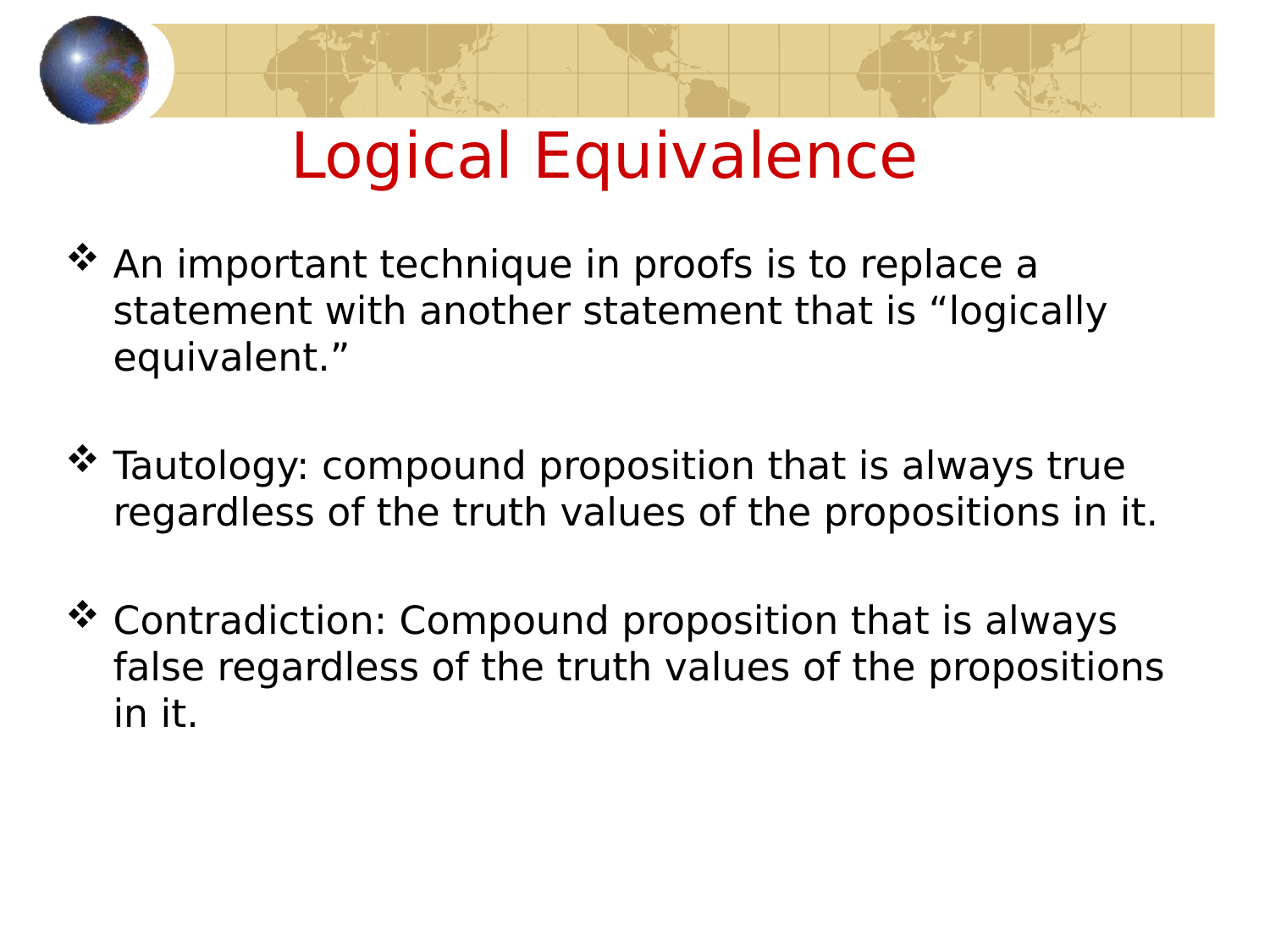

Logical Equivalence
An important technique in proofs is to replace a statement with another statement that is “logically equivalent.”

Tautology: compound proposition that is always true regardless of the truth values of the propositions in it.

Contradiction: Compound proposition that is always false regardless of the truth values of the propositions in it.